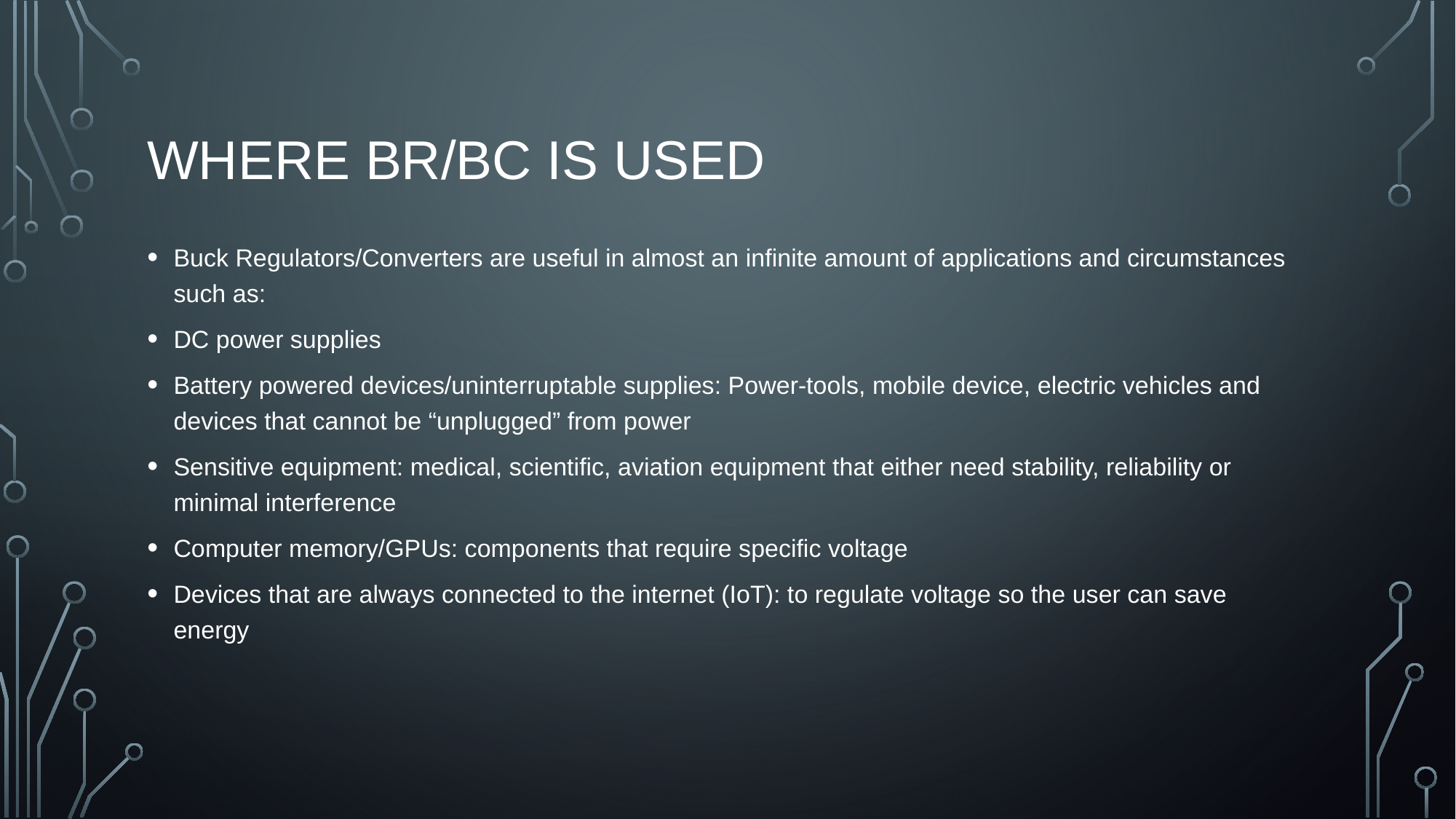

# Where Br/BC is used
Buck Regulators/Converters are useful in almost an infinite amount of applications and circumstances such as:
DC power supplies
Battery powered devices/uninterruptable supplies: Power-tools, mobile device, electric vehicles and devices that cannot be “unplugged” from power
Sensitive equipment: medical, scientific, aviation equipment that either need stability, reliability or minimal interference
Computer memory/GPUs: components that require specific voltage
Devices that are always connected to the internet (IoT): to regulate voltage so the user can save energy